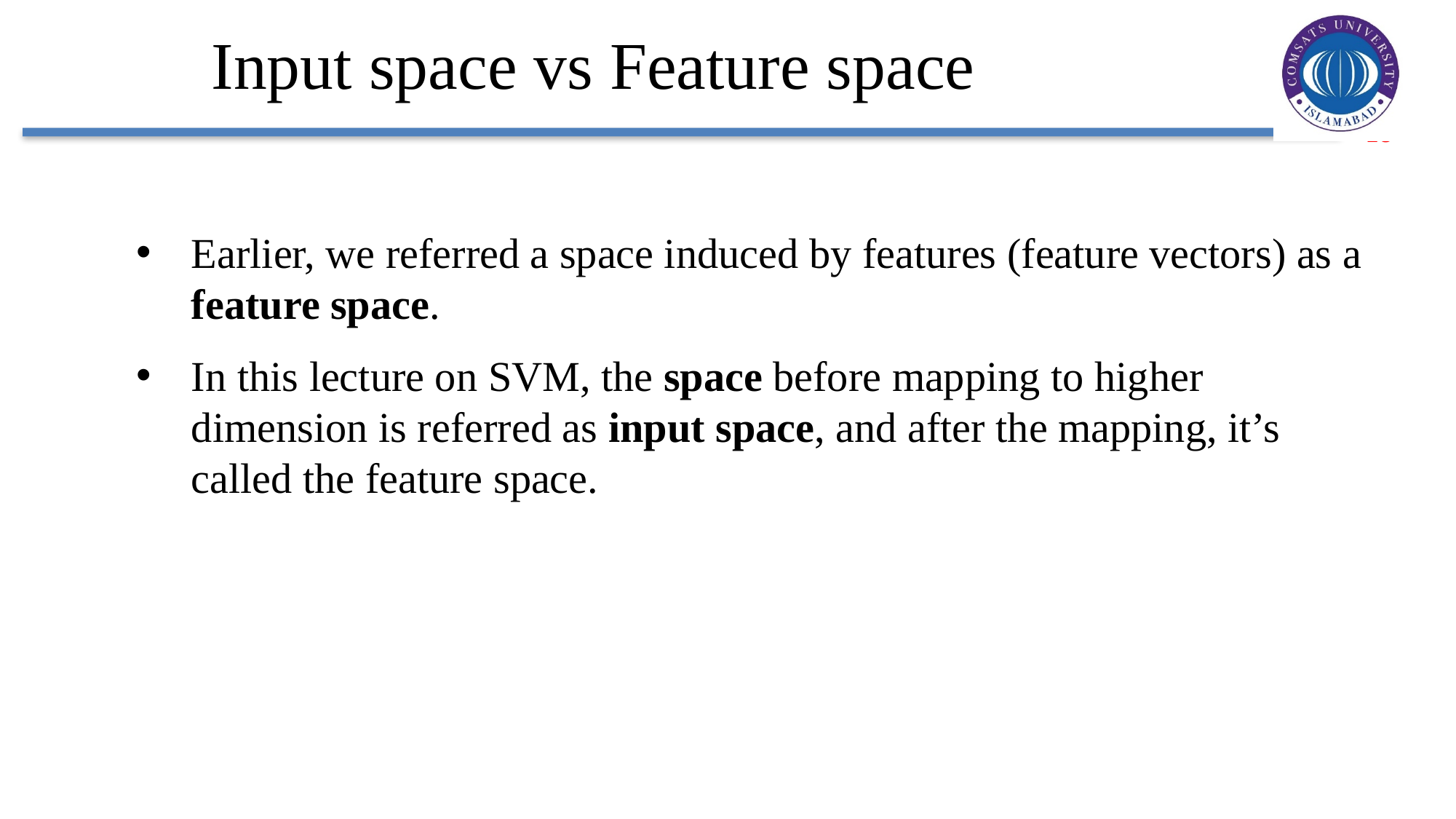

Input space vs Feature space
Earlier, we referred a space induced by features (feature vectors) as a feature space.
In this lecture on SVM, the space before mapping to higher dimension is referred as input space, and after the mapping, it’s called the feature space.